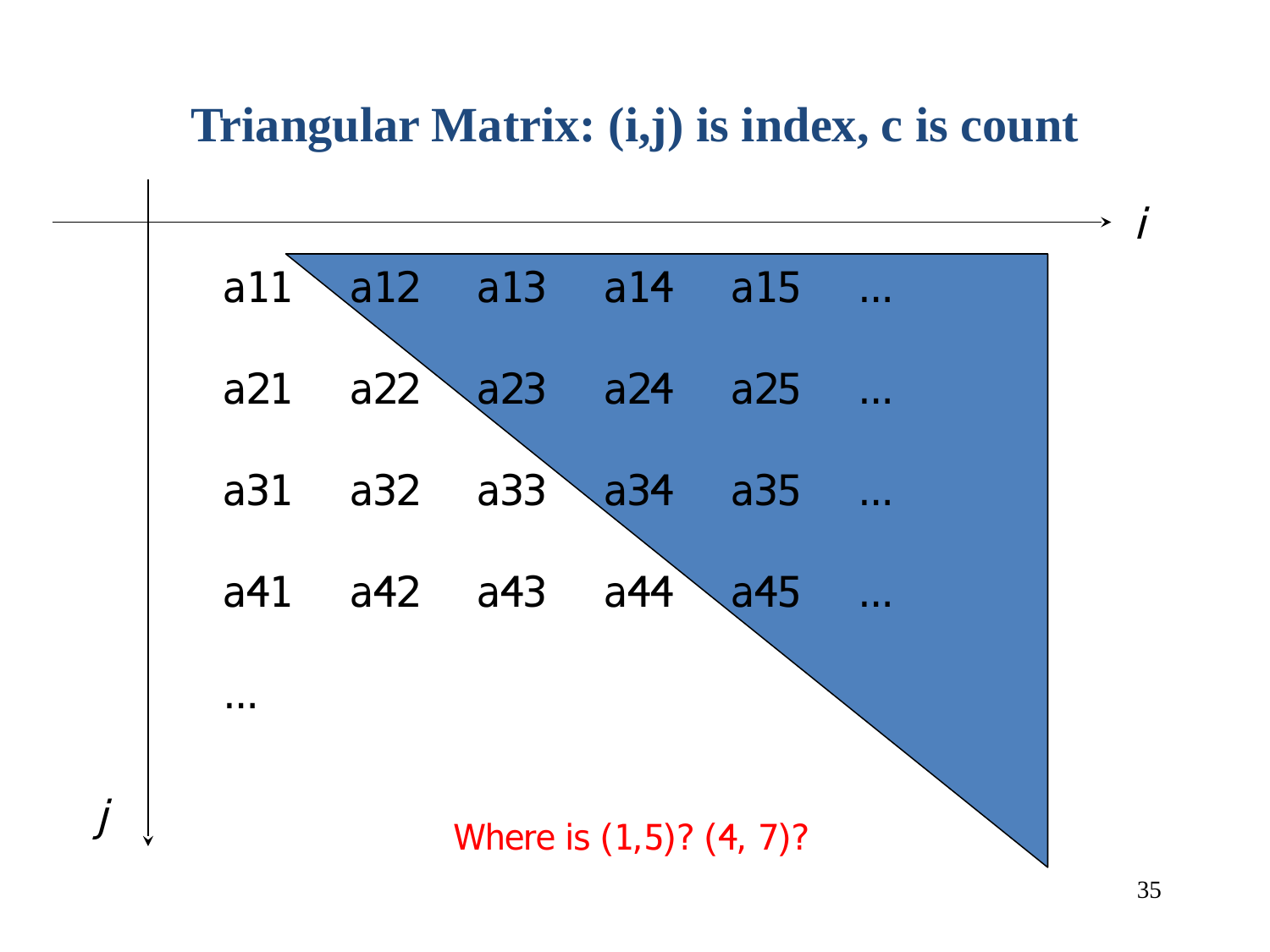

# Triangular Matrix: (i,j) is index, c is count
i
a11 	a12	a13	a14	a15	…

a21	a22	a23	a24	a25	…

a31	a32	a33	a34	a35	…

a41	a42	a43	a44	a45	…

…

j
Where is (1,5)? (4, 7)?
35